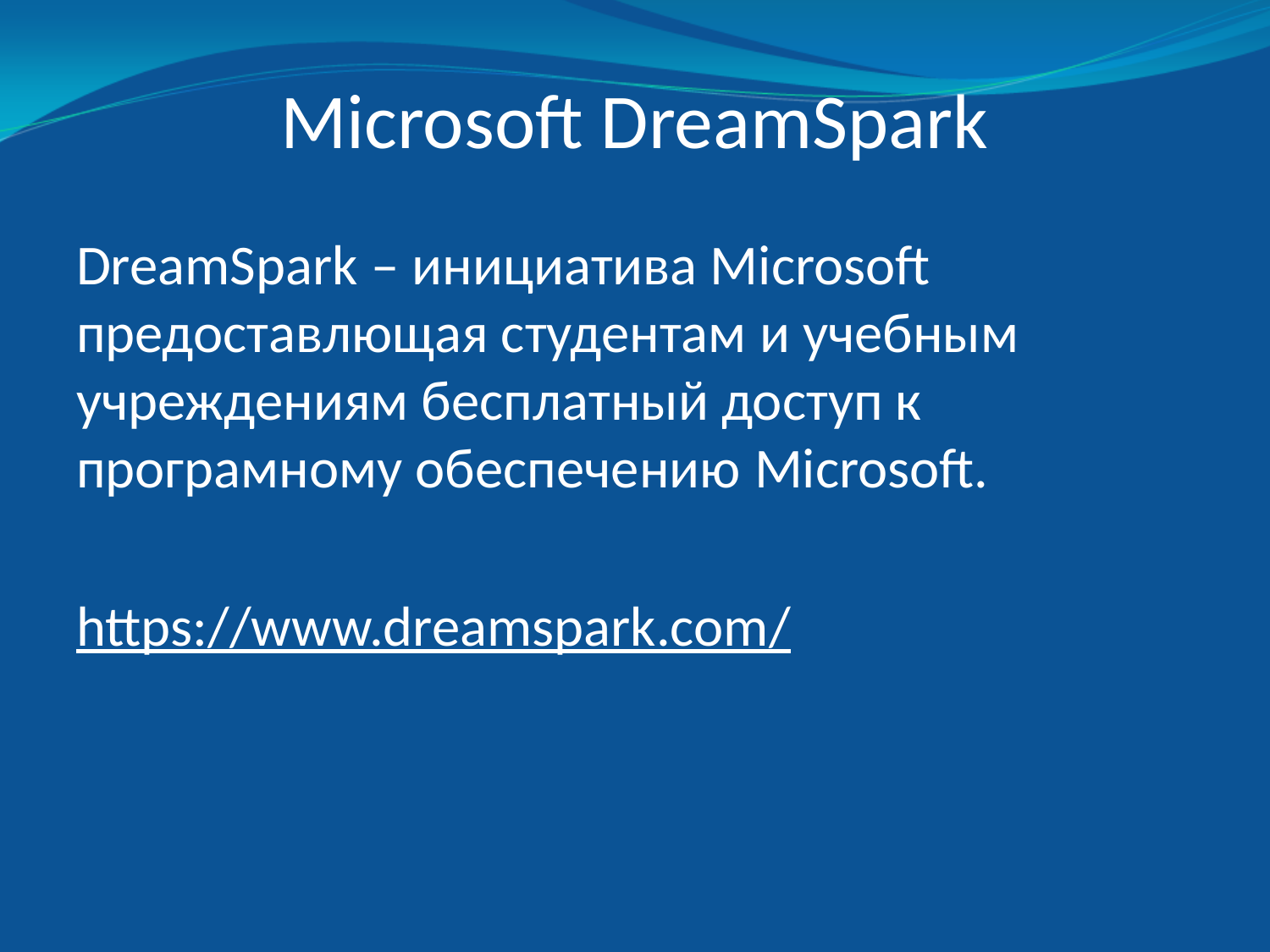

# Microsoft DreamSpark
DreamSpark – инициатива Microsoft предоставлющая студентам и учебным учреждениям бесплатный доступ к програмному обеспечению Microsoft.

https://www.dreamspark.com/